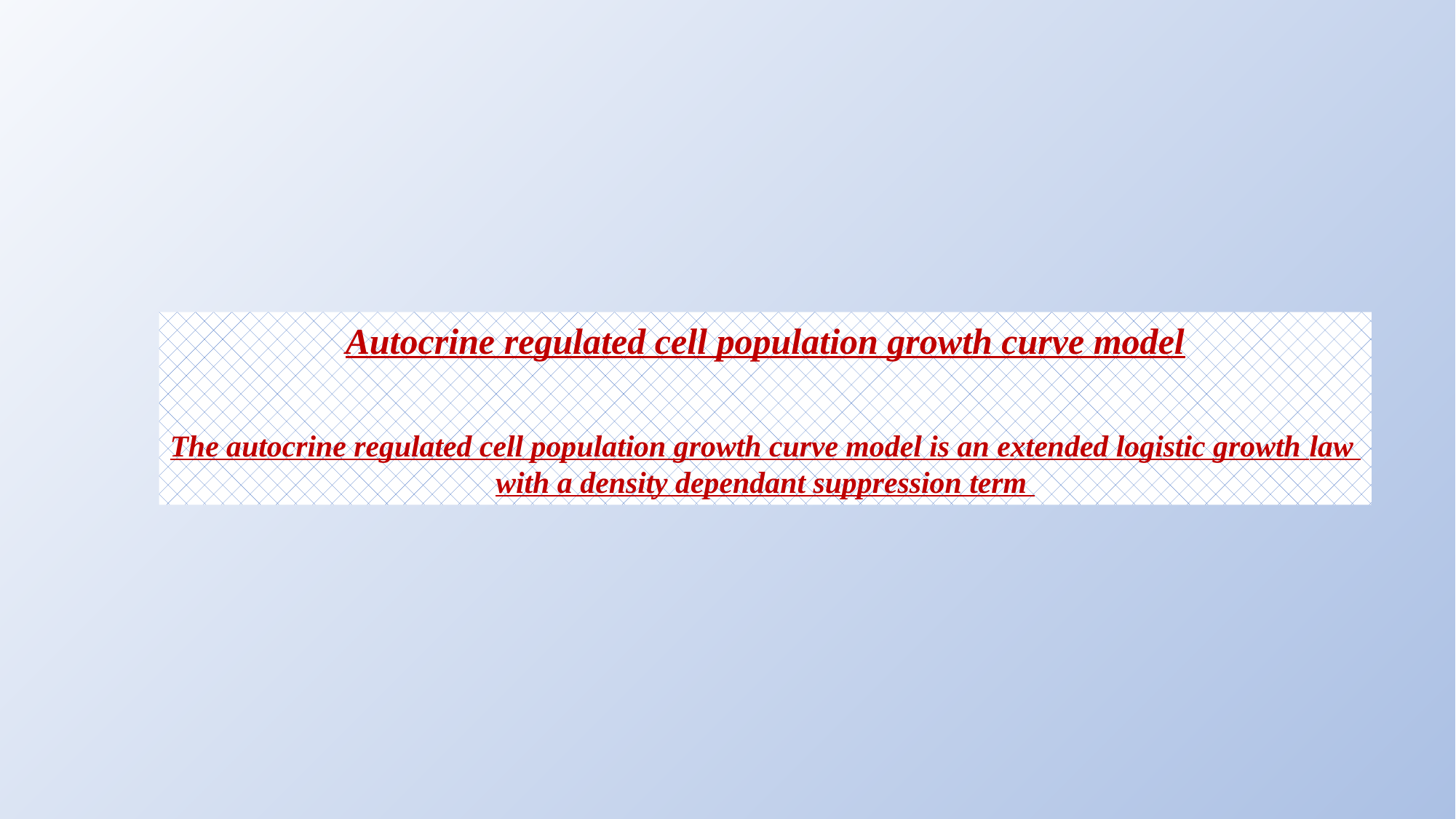

Autocrine regulated cell population growth curve model

The autocrine regulated cell population growth curve model is an extended logistic growth law
with a density dependant suppression term